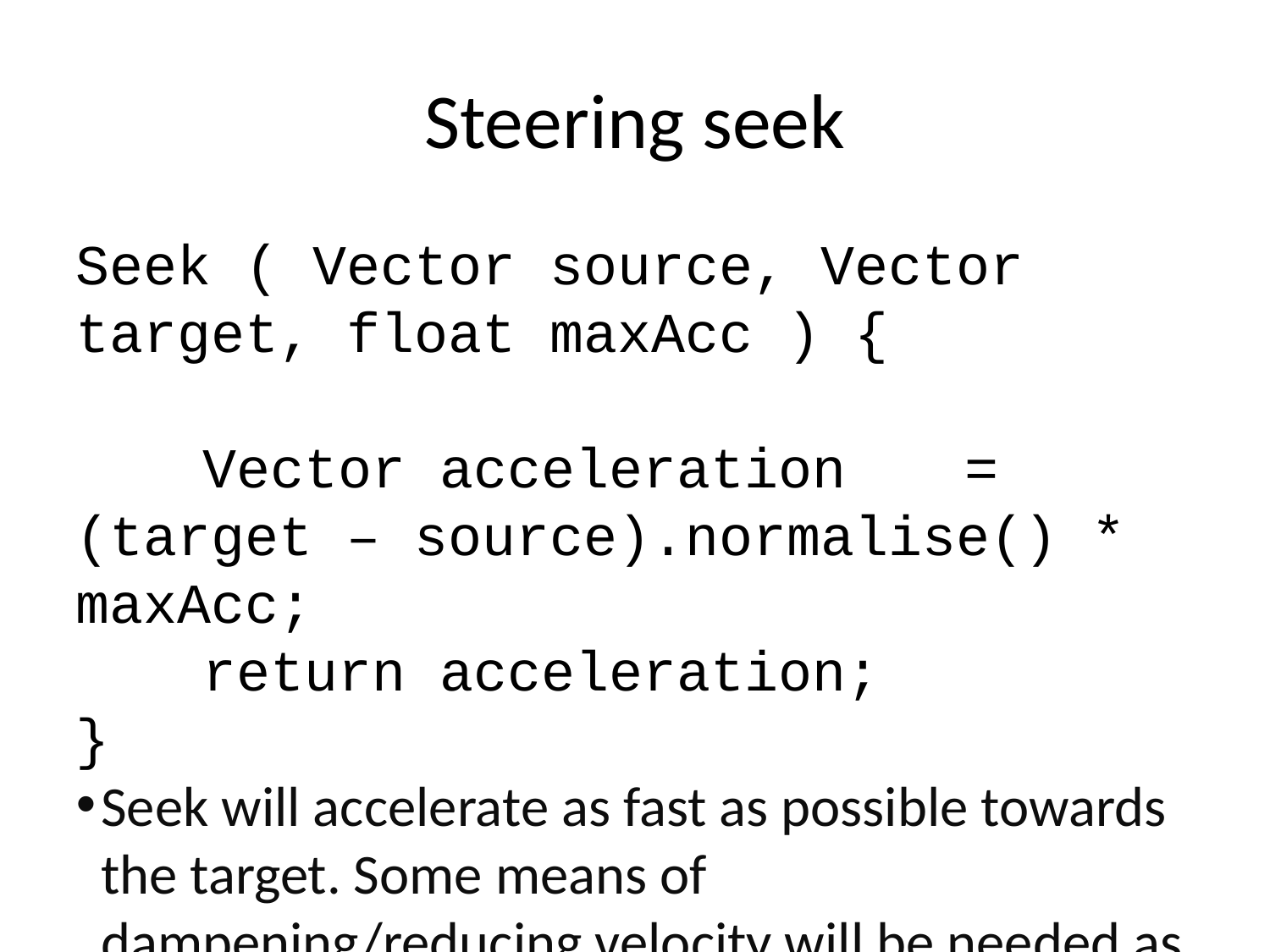

Steering seek
Seek ( Vector source, Vector target, float maxAcc ) {

	Vector acceleration	= (target – source).normalise() * maxAcc;
	return acceleration;
}
Seek will accelerate as fast as possible towards the target. Some means of dampening/reducing velocity will be needed as the target is approached – this is offered by other forms of steering behavior.